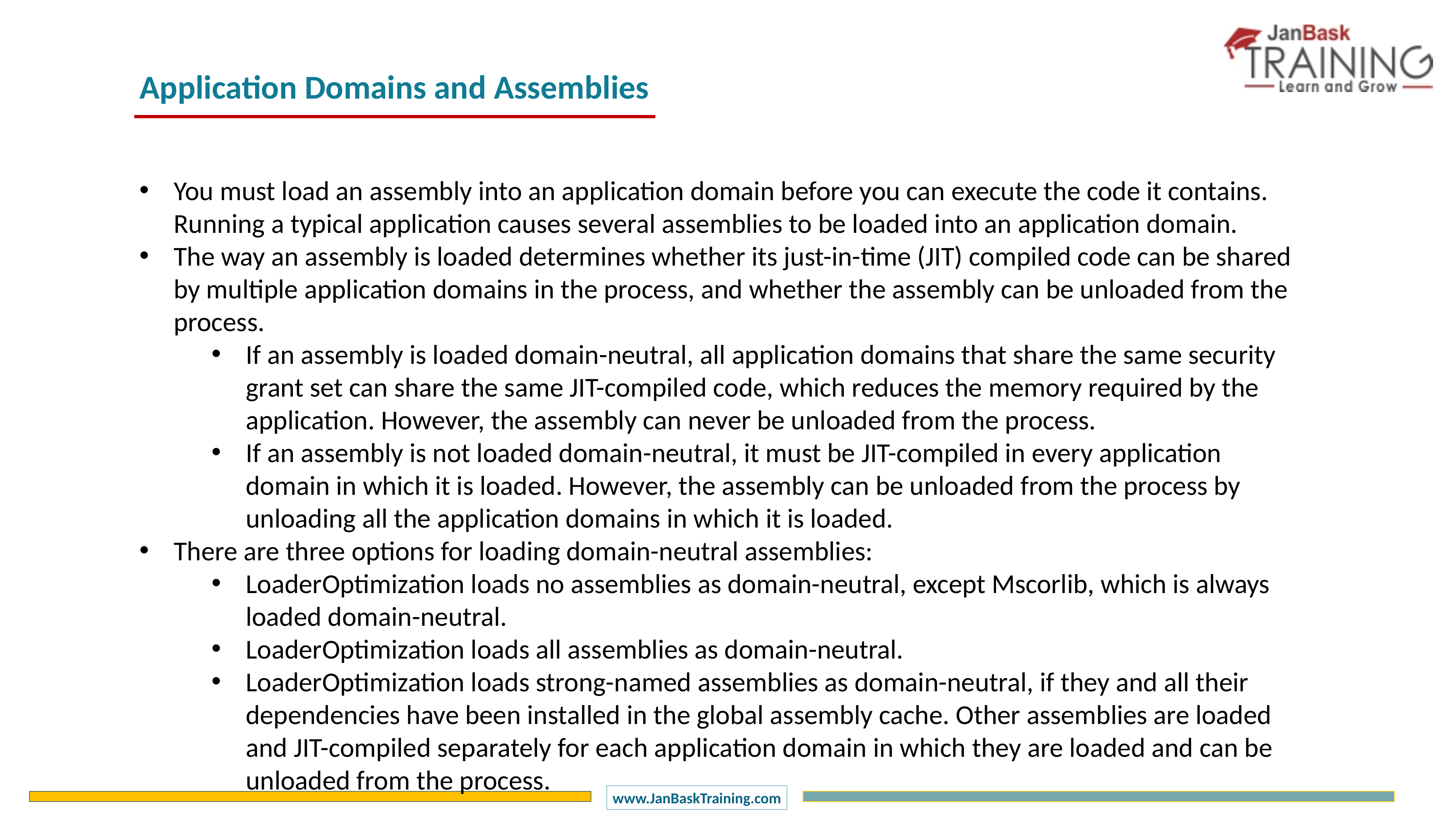

Application Domains and Assemblies
You must load an assembly into an application domain before you can execute the code it contains. Running a typical application causes several assemblies to be loaded into an application domain.
The way an assembly is loaded determines whether its just-in-time (JIT) compiled code can be shared by multiple application domains in the process, and whether the assembly can be unloaded from the process.
If an assembly is loaded domain-neutral, all application domains that share the same security grant set can share the same JIT-compiled code, which reduces the memory required by the application. However, the assembly can never be unloaded from the process.
If an assembly is not loaded domain-neutral, it must be JIT-compiled in every application domain in which it is loaded. However, the assembly can be unloaded from the process by unloading all the application domains in which it is loaded.
There are three options for loading domain-neutral assemblies:
LoaderOptimization loads no assemblies as domain-neutral, except Mscorlib, which is always loaded domain-neutral.
LoaderOptimization loads all assemblies as domain-neutral.
LoaderOptimization loads strong-named assemblies as domain-neutral, if they and all their dependencies have been installed in the global assembly cache. Other assemblies are loaded and JIT-compiled separately for each application domain in which they are loaded and can be unloaded from the process.